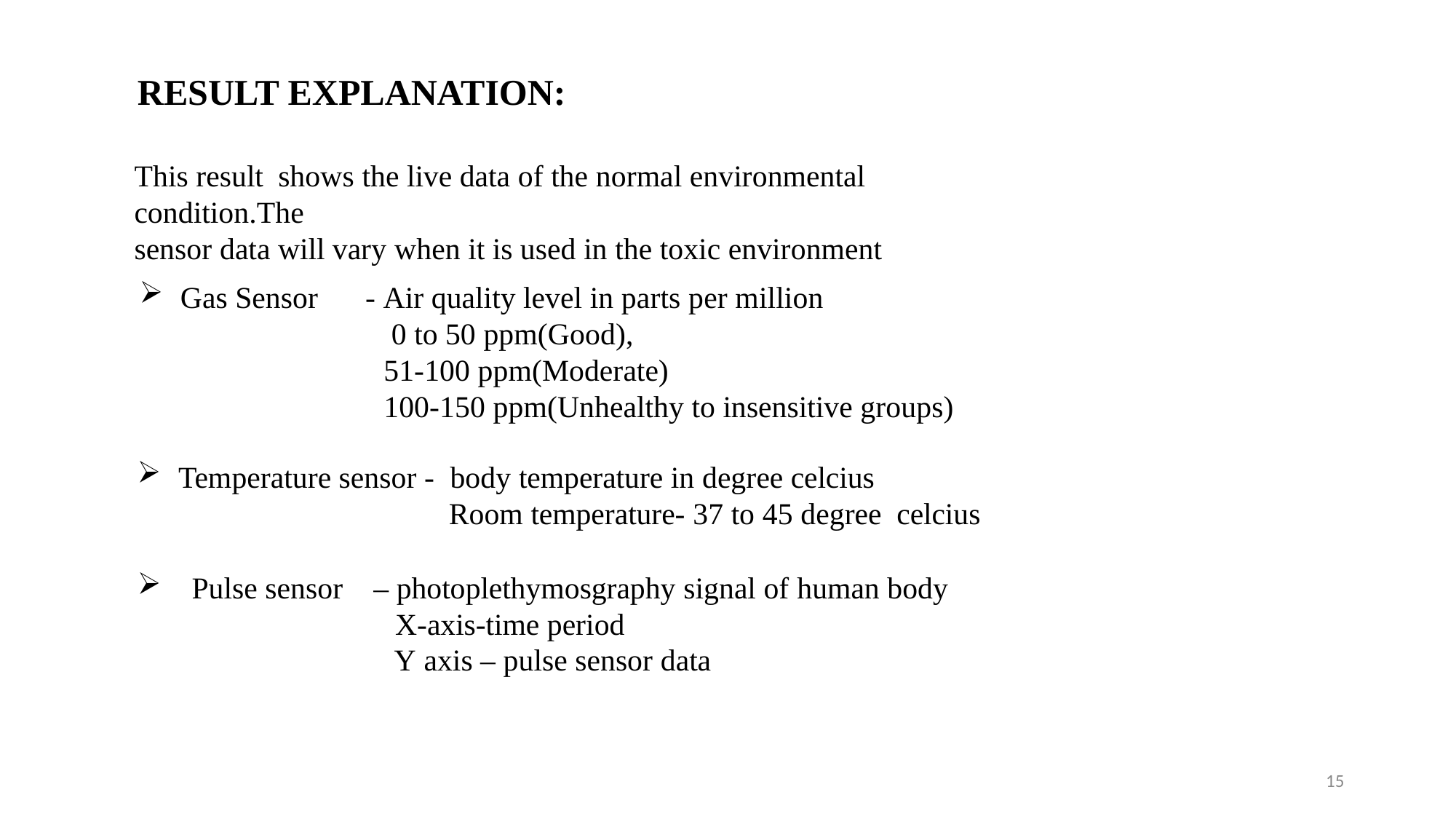

# RESULT EXPLANATION:
This result shows the live data of the normal environmental condition.The
sensor data will vary when it is used in the toxic environment
Gas Sensor
- Air quality level in parts per million
 0 to 50 ppm(Good),
51-100 ppm(Moderate)
100-150 ppm(Unhealthy to insensitive groups)

Temperature sensor -  body temperature in degree celcius
            Room temperature- 37 to 45 degree  celcius

Pulse sensor    – photoplethymosgraphy signal of human body
X-axis-time period
Y axis – pulse sensor data
15